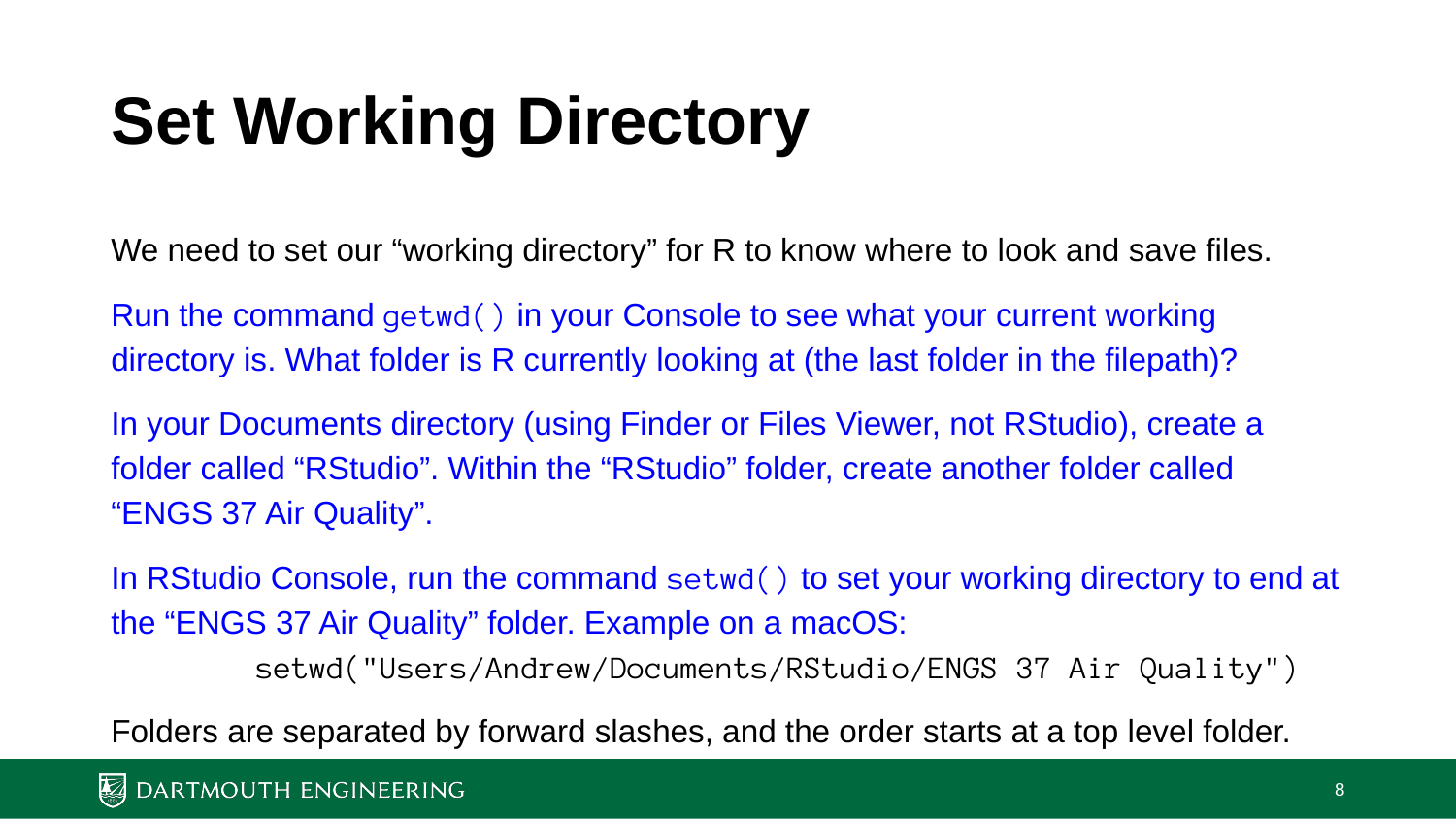

# Set Working Directory
We need to set our “working directory” for R to know where to look and save files.
Run the command getwd() in your Console to see what your current working directory is. What folder is R currently looking at (the last folder in the filepath)?
In your Documents directory (using Finder or Files Viewer, not RStudio), create a folder called “RStudio”. Within the “RStudio” folder, create another folder called “ENGS 37 Air Quality”.
In RStudio Console, run the command setwd() to set your working directory to end at the “ENGS 37 Air Quality” folder. Example on a macOS:
	setwd("Users/Andrew/Documents/RStudio/ENGS 37 Air Quality")
Folders are separated by forward slashes, and the order starts at a top level folder.
8